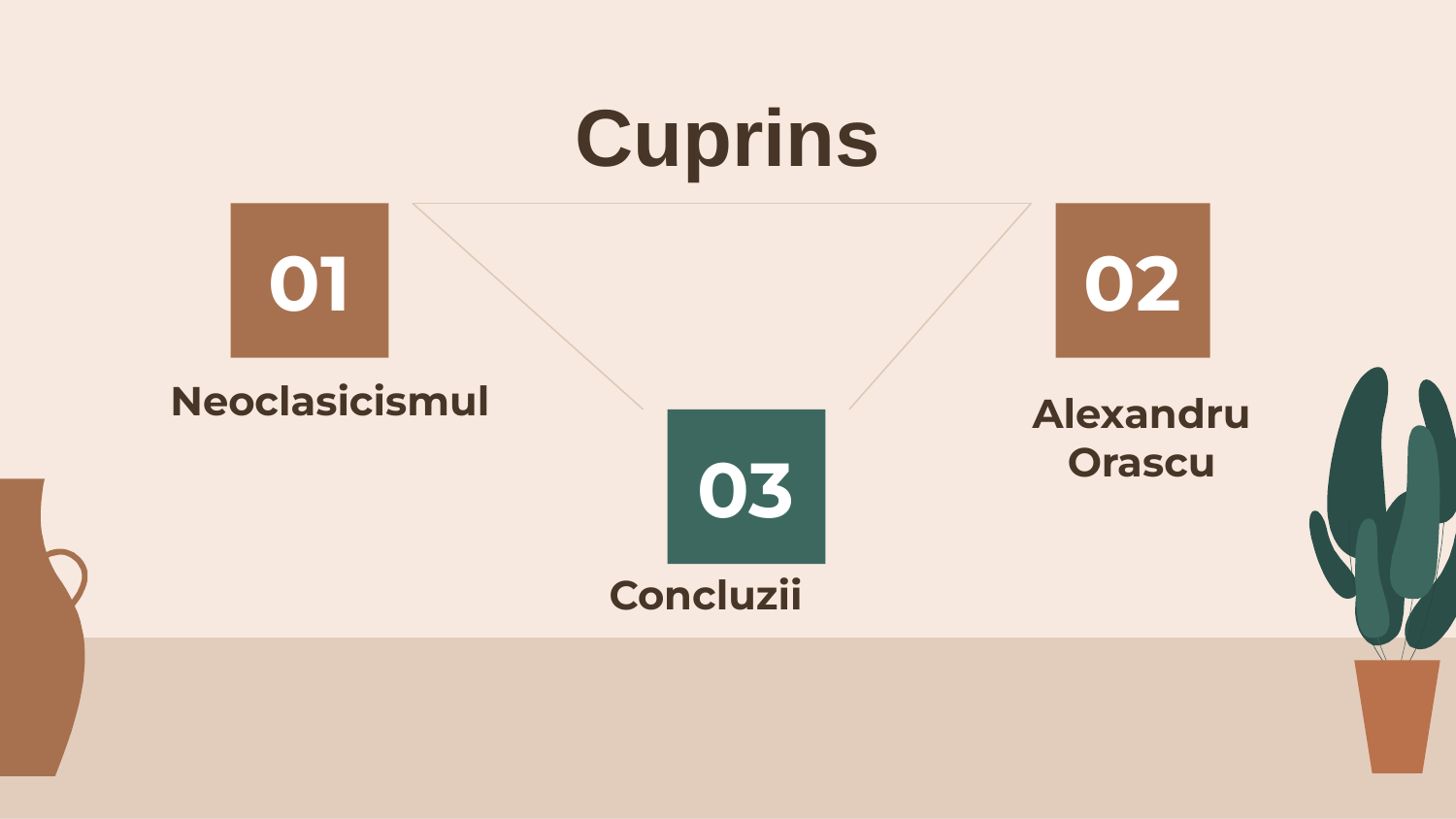

# Cuprins
01
02
Neoclasicismul
Alexandru Orascu
03
Concluzii